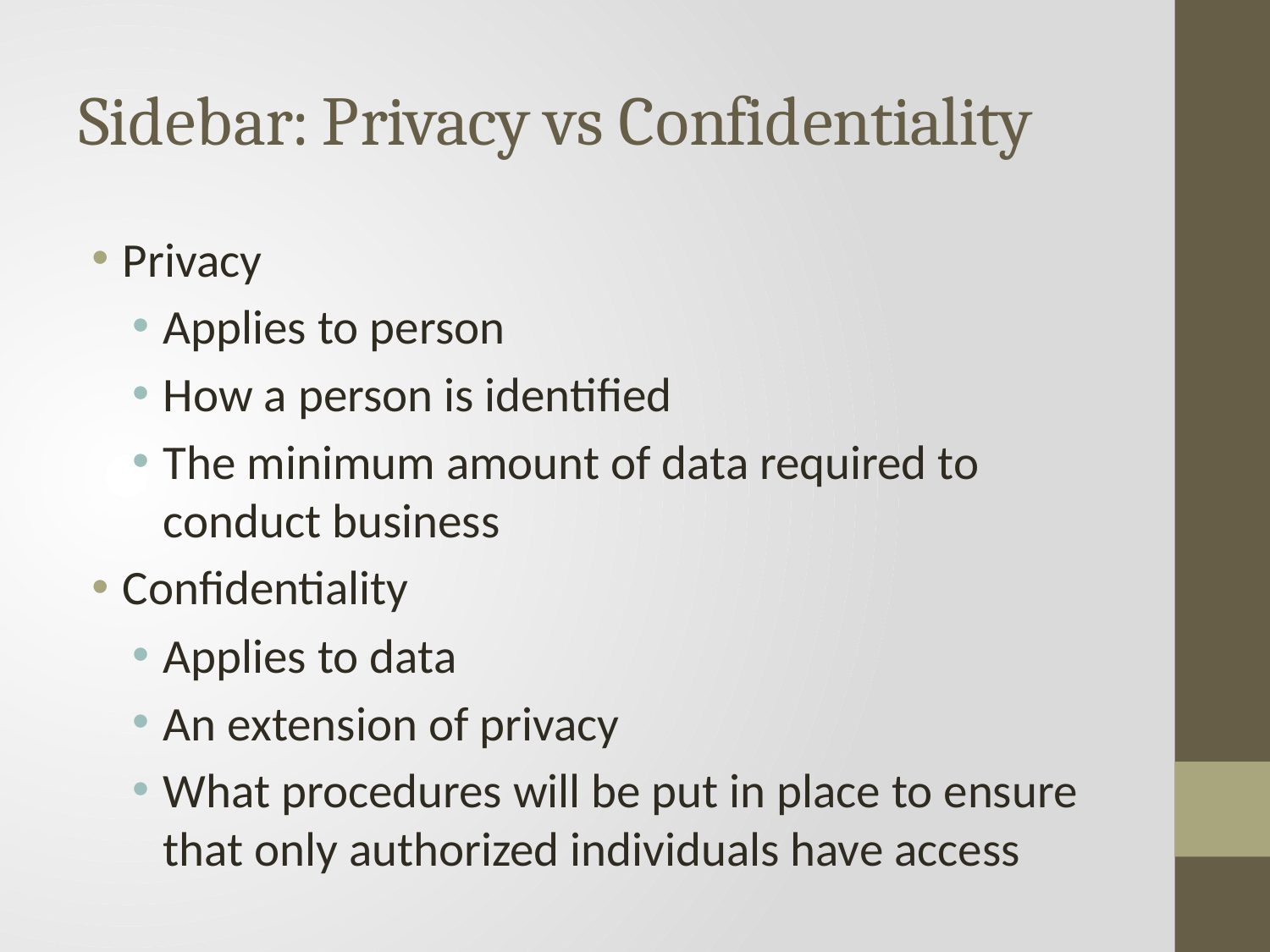

# Sidebar: Privacy vs Confidentiality
Privacy
Applies to person
How a person is identified
The minimum amount of data required to conduct business
Confidentiality
Applies to data
An extension of privacy
What procedures will be put in place to ensure that only authorized individuals have access